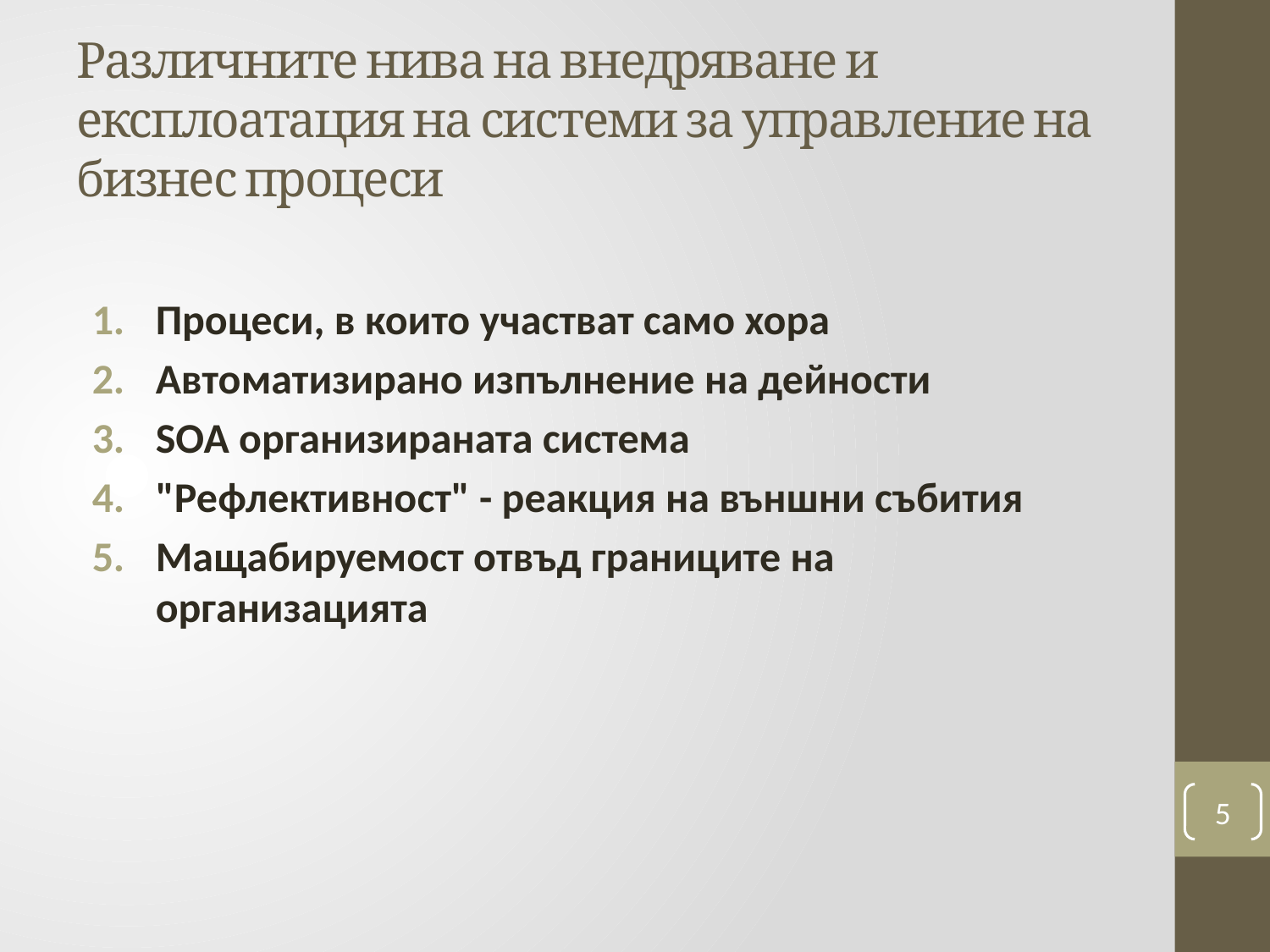

# Различните нива на внедряване и експлоатация на системи за управление на бизнес процеси
Процеси, в които участват само хора
Автоматизирано изпълнение на дейности
SOA организираната система
"Рефлективност" - реакция на външни събития
Мащабируемост отвъд границите на организацията
5